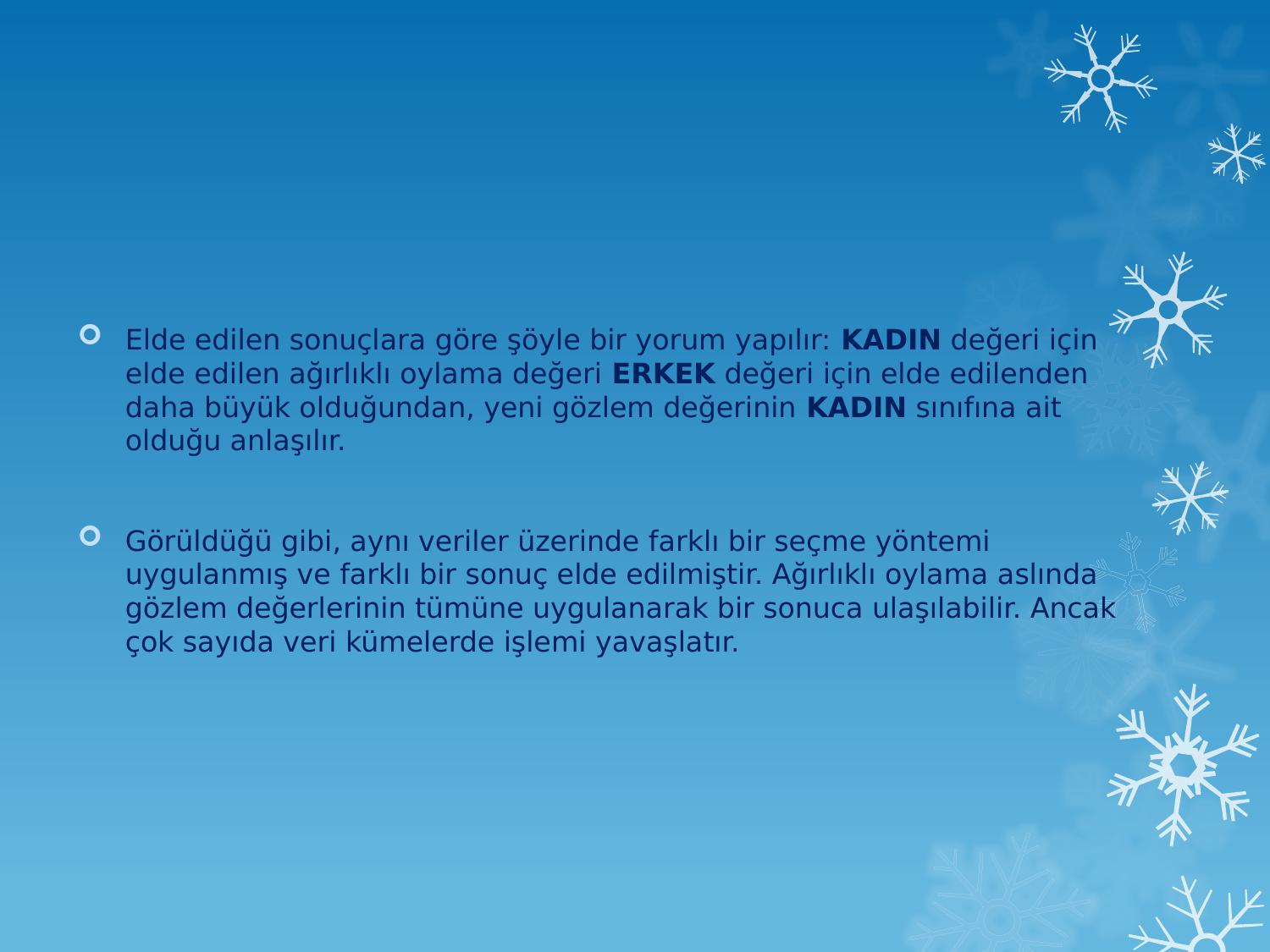

Elde edilen sonuçlara göre şöyle bir yorum yapılır: KADIN değeri için elde edilen ağırlıklı oylama değeri ERKEK değeri için elde edilenden daha büyük olduğundan, yeni gözlem değerinin KADIN sınıfına ait olduğu anlaşılır.

Görüldüğü gibi, aynı veriler üzerinde farklı bir seçme yöntemi uygulanmış ve farklı bir sonuç elde edilmiştir. Ağırlıklı oylama aslında gözlem değerlerinin tümüne uygulanarak bir sonuca ulaşılabilir. Ancak çok sayıda veri kümelerde işlemi yavaşlatır.